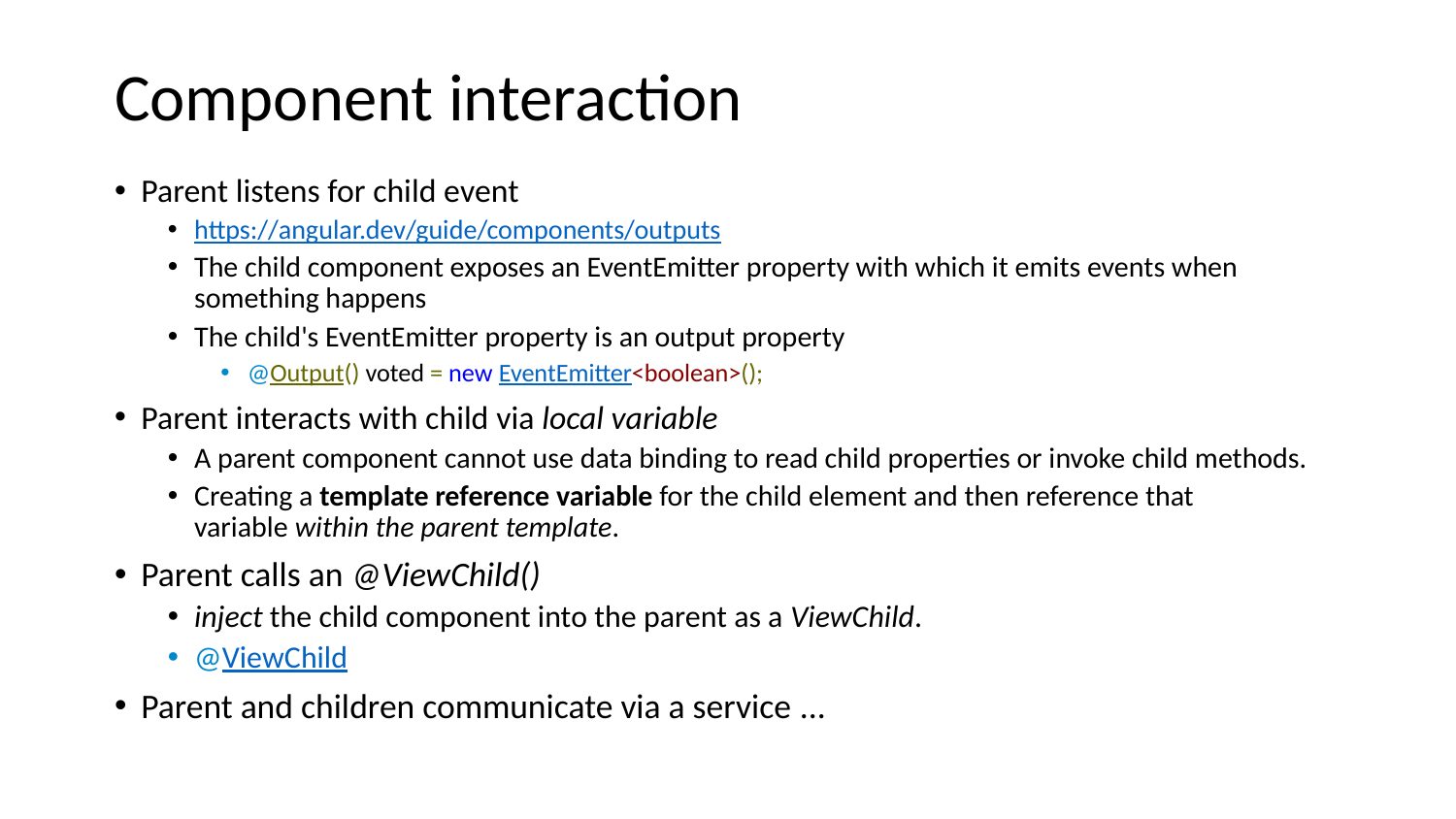

# Component interaction
Parent listens for child event
https://angular.dev/guide/components/outputs
The child component exposes an EventEmitter property with which it emits events when something happens
The child's EventEmitter property is an output property
@Output() voted = new EventEmitter<boolean>();
Parent interacts with child via local variable
A parent component cannot use data binding to read child properties or invoke child methods.
Creating a template reference variable for the child element and then reference that variable within the parent template.
Parent calls an @ViewChild()
inject the child component into the parent as a ViewChild.
@ViewChild
Parent and children communicate via a service ...